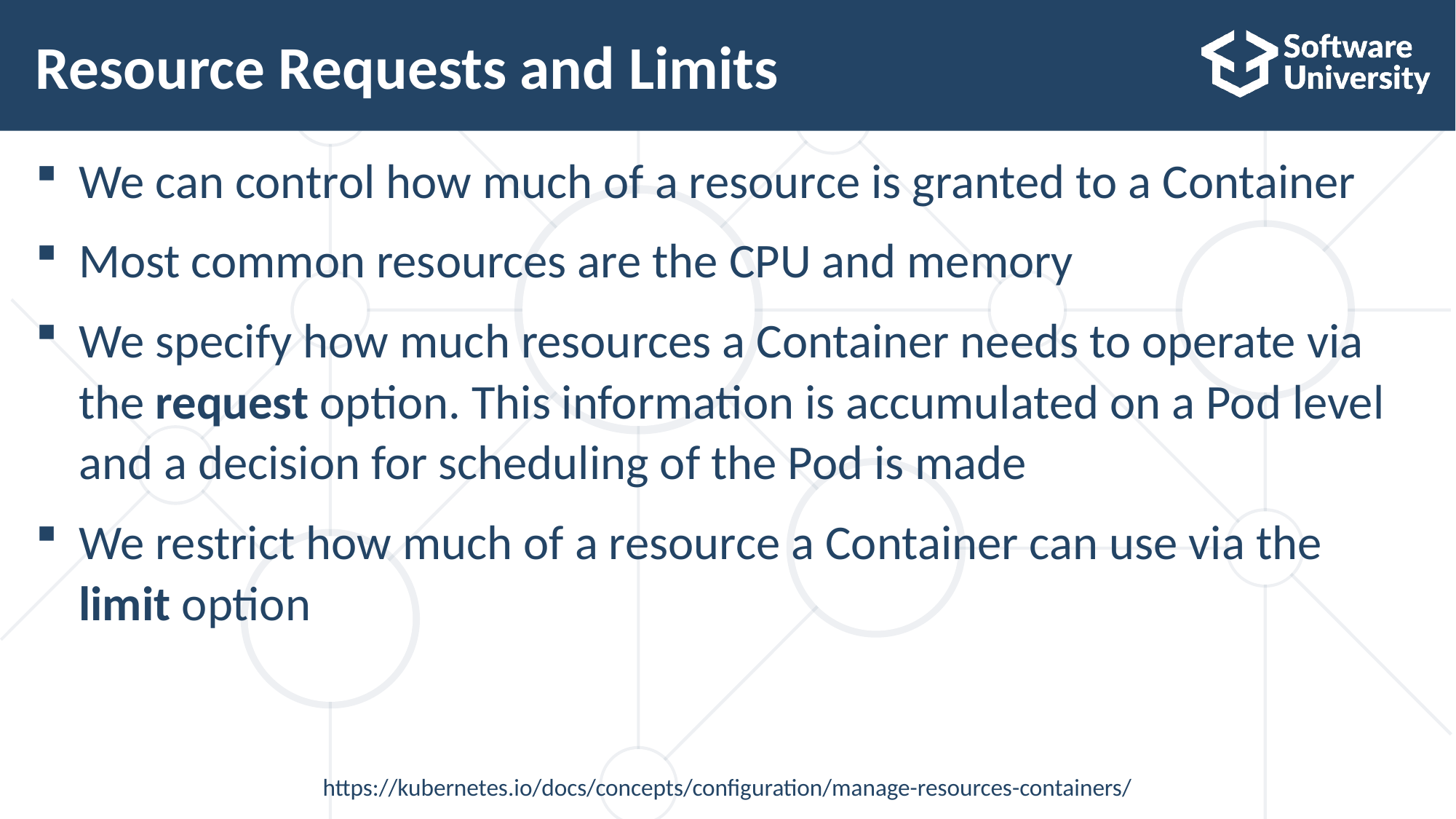

# Resource Requests and Limits
We can control how much of a resource is granted to a Container
Most common resources are the CPU and memory
We specify how much resources a Container needs to operate via the request option. This information is accumulated on a Pod level and a decision for scheduling of the Pod is made
We restrict how much of a resource a Container can use via the limit option
https://kubernetes.io/docs/concepts/configuration/manage-resources-containers/